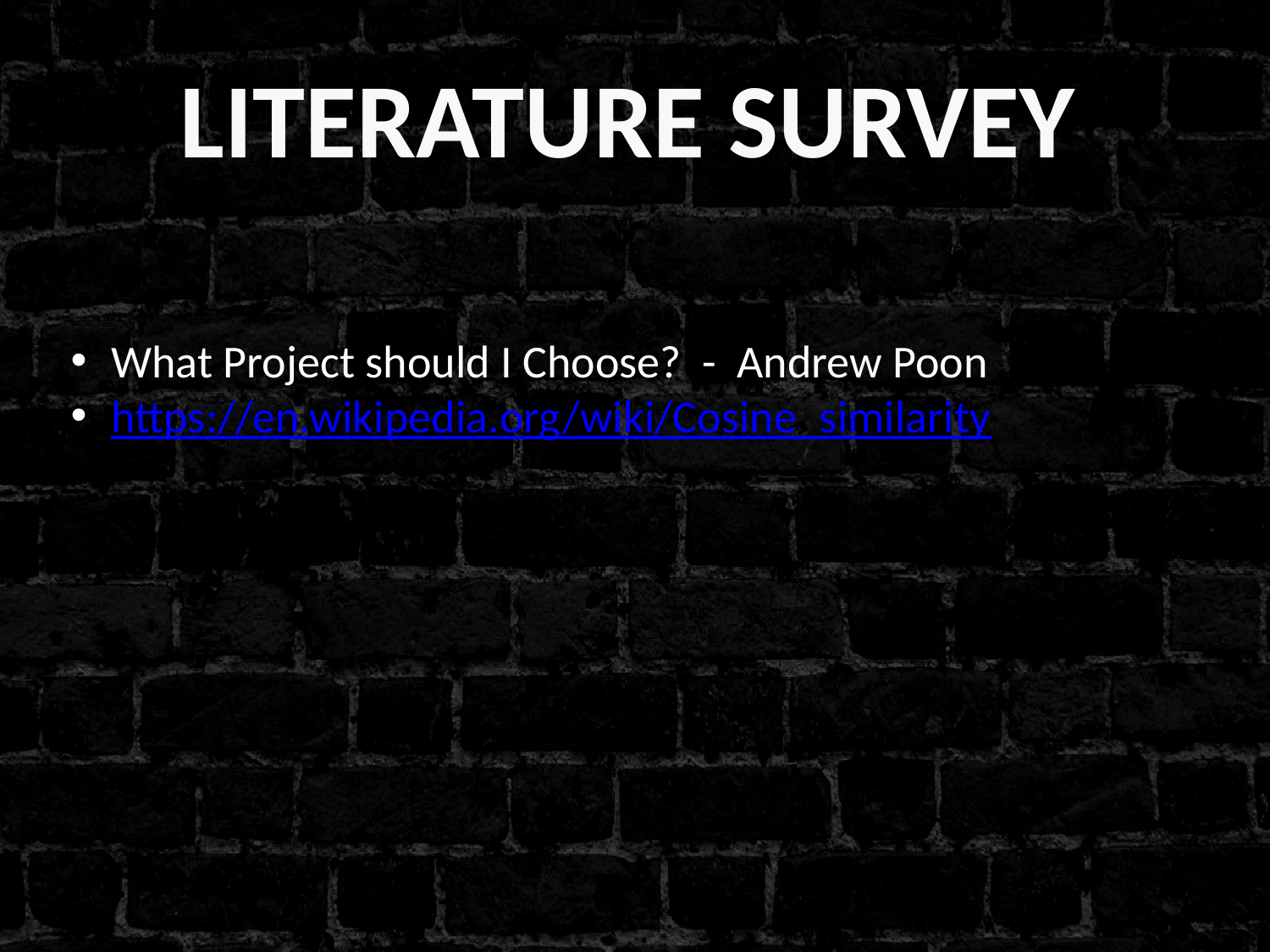

LITERATURE SURVEY
 What Project should I Choose?  -  Andrew Poon
 https://en.wikipedia.org/wiki/Cosine_similarity